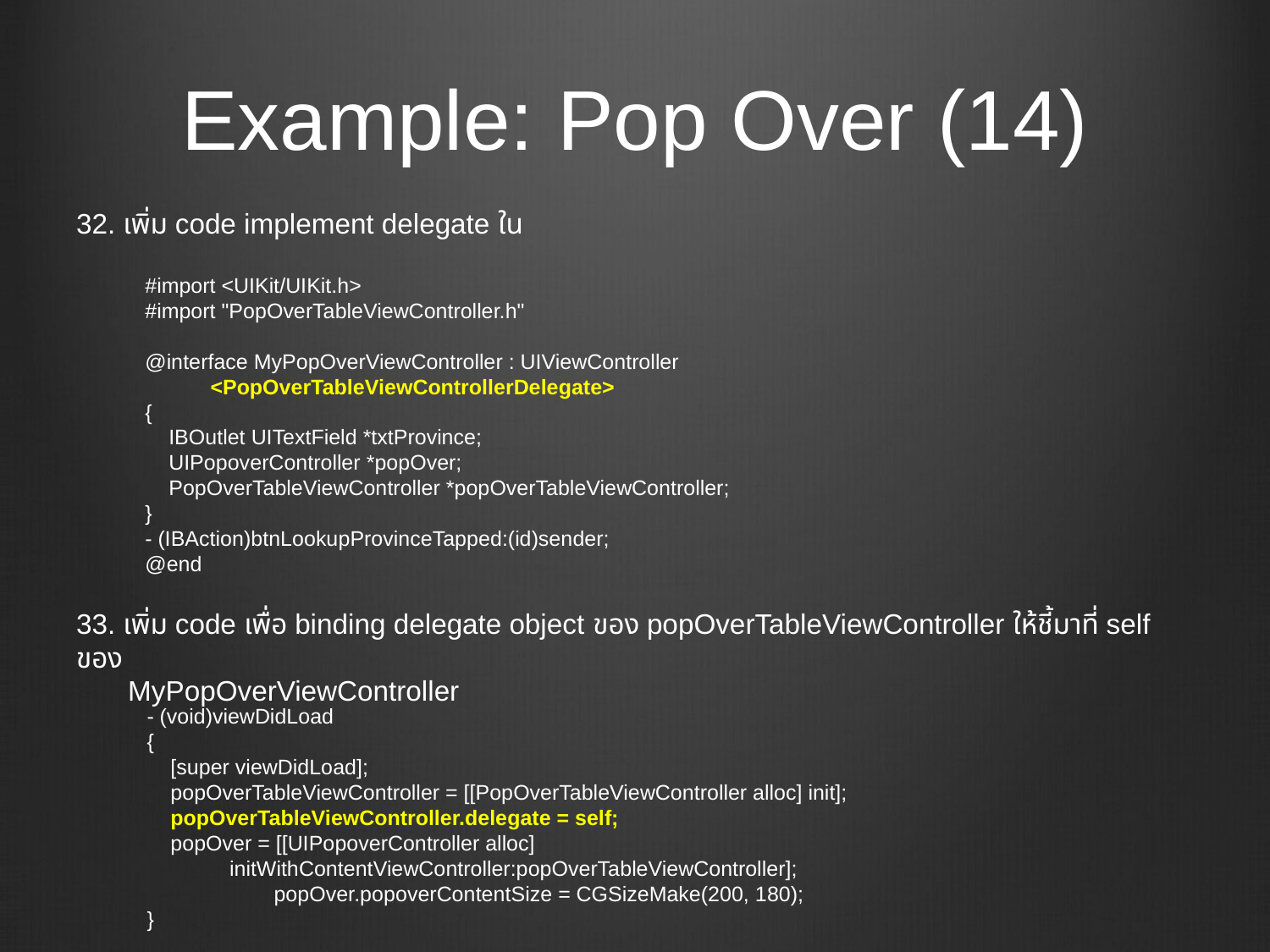

# Example: Pop Over (14)
32. เพิ่ม code implement delegate ใน
#import <UIKit/UIKit.h>
#import "PopOverTableViewController.h"

@interface MyPopOverViewController : UIViewController
           <PopOverTableViewControllerDelegate>
{
    IBOutlet UITextField *txtProvince;
    UIPopoverController *popOver;
    PopOverTableViewController *popOverTableViewController;
}
- (IBAction)btnLookupProvinceTapped:(id)sender;
@end
33. เพิ่ม code เพื่อ binding delegate object ของ popOverTableViewController ให้ชี้มาที่ self ของ
       MyPopOverViewController
- (void)viewDidLoad
{
    [super viewDidLoad];
    popOverTableViewController = [[PopOverTableViewController alloc] init];
    popOverTableViewController.delegate = self;
    popOver = [[UIPopoverController alloc]
              initWithContentViewController:popOverTableViewController];
	popOver.popoverContentSize = CGSizeMake(200, 180);
}